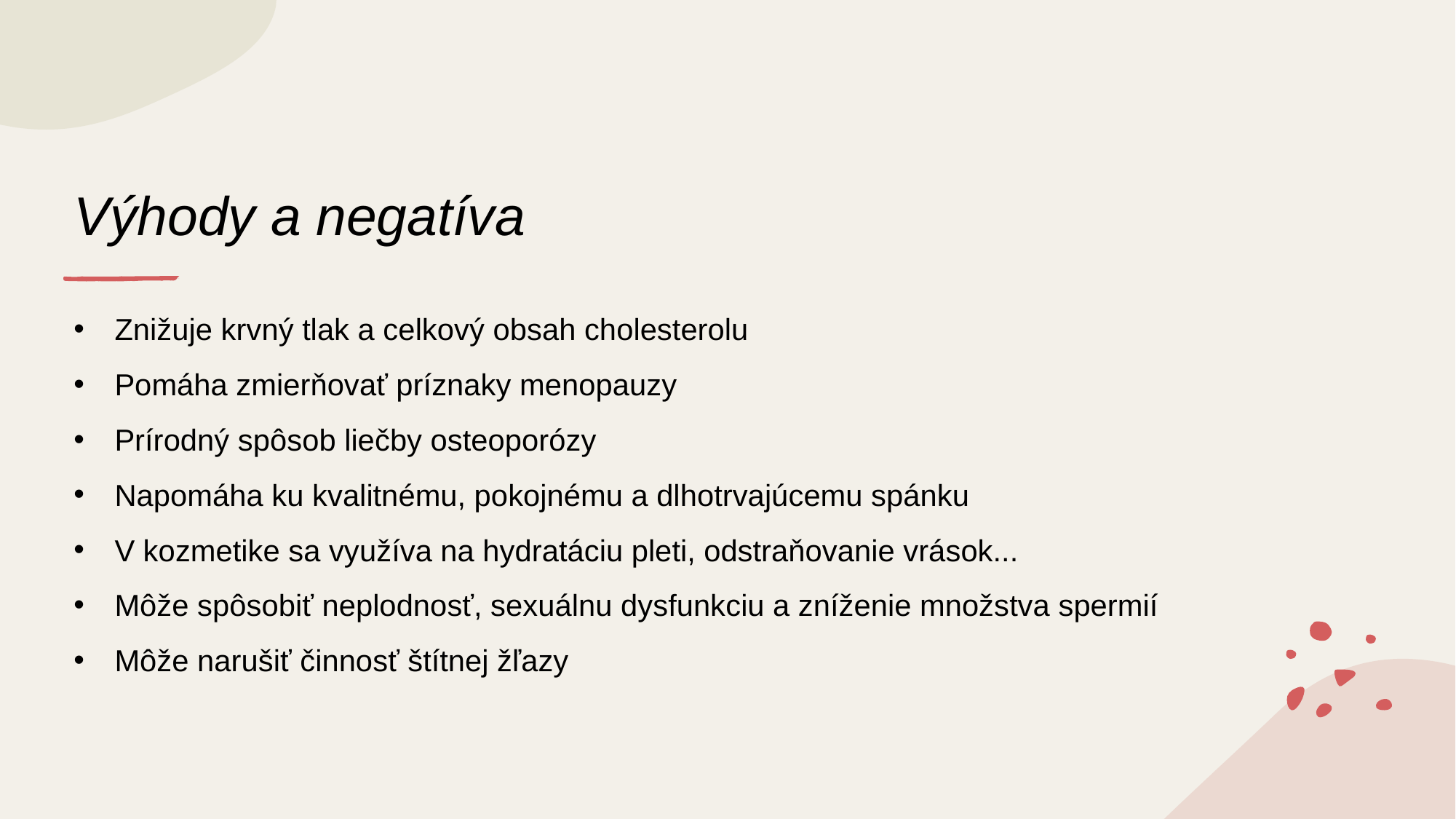

# Výhody a negatíva
Znižuje krvný tlak a celkový obsah cholesterolu
Pomáha zmierňovať príznaky menopauzy
Prírodný spôsob liečby osteoporózy
Napomáha ku kvalitnému, pokojnému a dlhotrvajúcemu spánku
V kozmetike sa využíva na hydratáciu pleti, odstraňovanie vrások...
Môže spôsobiť neplodnosť, sexuálnu dysfunkciu a zníženie množstva spermií
Môže narušiť činnosť štítnej žľazy